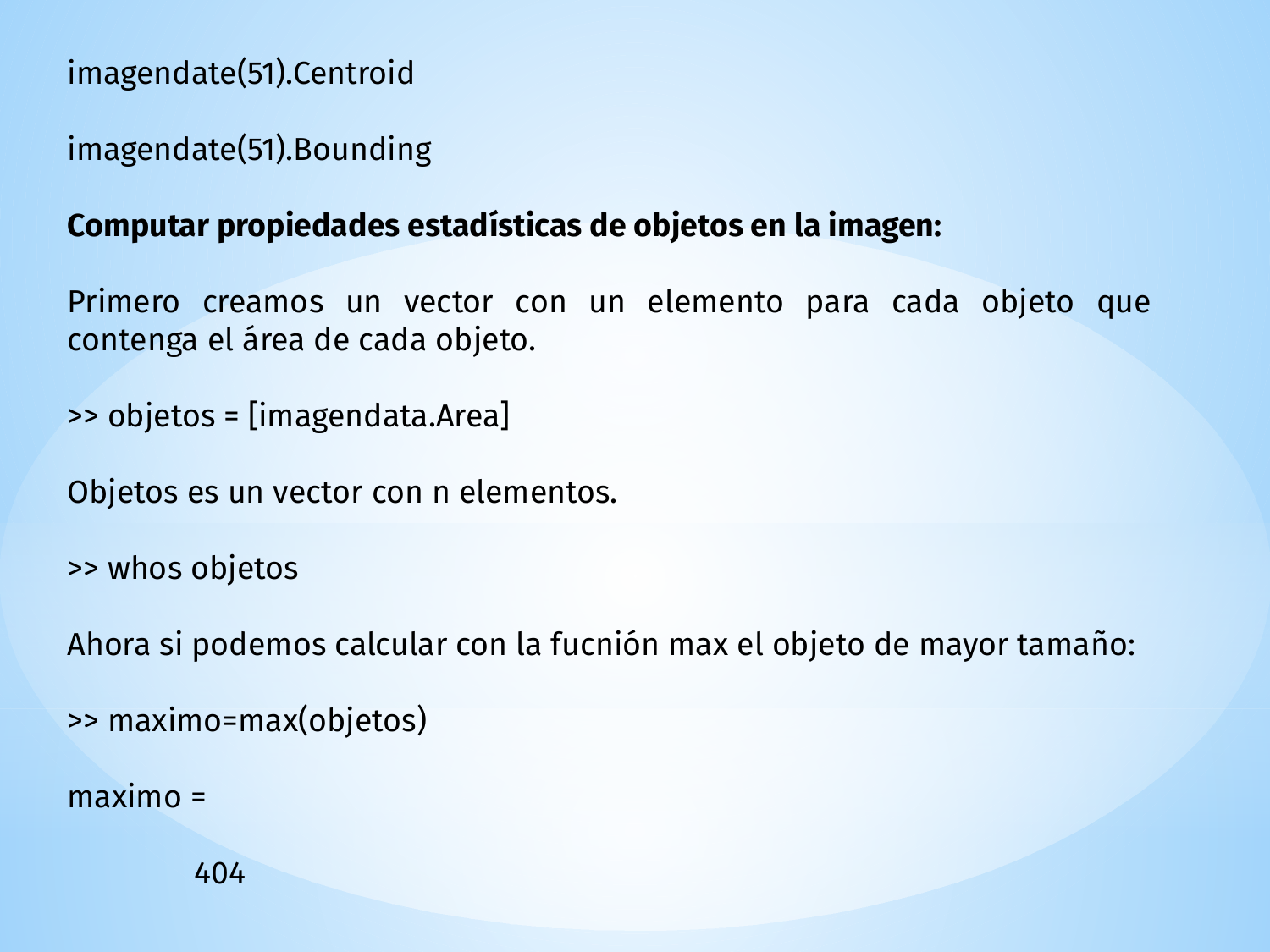

imagendate(51).Centroid

imagendate(51).Bounding

Computar propiedades estadísticas de objetos en la imagen:

Primero creamos un vector con un elemento para cada objeto que contenga el área de cada objeto.

>> objetos = [imagendata.Area]

Objetos es un vector con n elementos.

>> whos objetos

Ahora si podemos calcular con la fucnión max el objeto de mayor tamaño:

>> maximo=max(objetos)

maximo =

	404